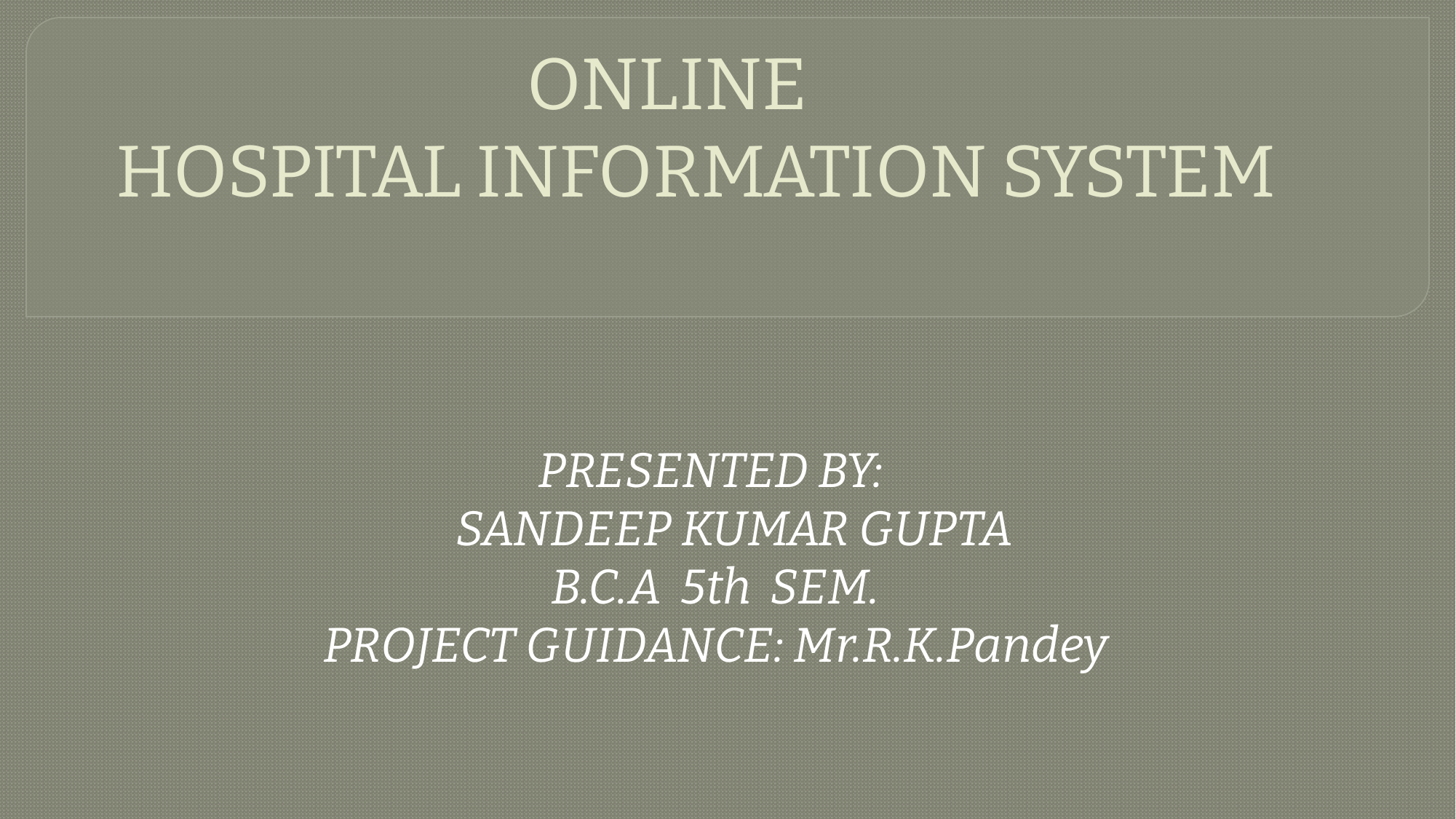

# ONLINE HOSPITAL INFORMATION SYSTEM
PRESENTED BY:
    SANDEEP KUMAR GUPTA
B.C.A  5th  SEM.
PROJECT GUIDANCE: Mr.R.K.Pandey